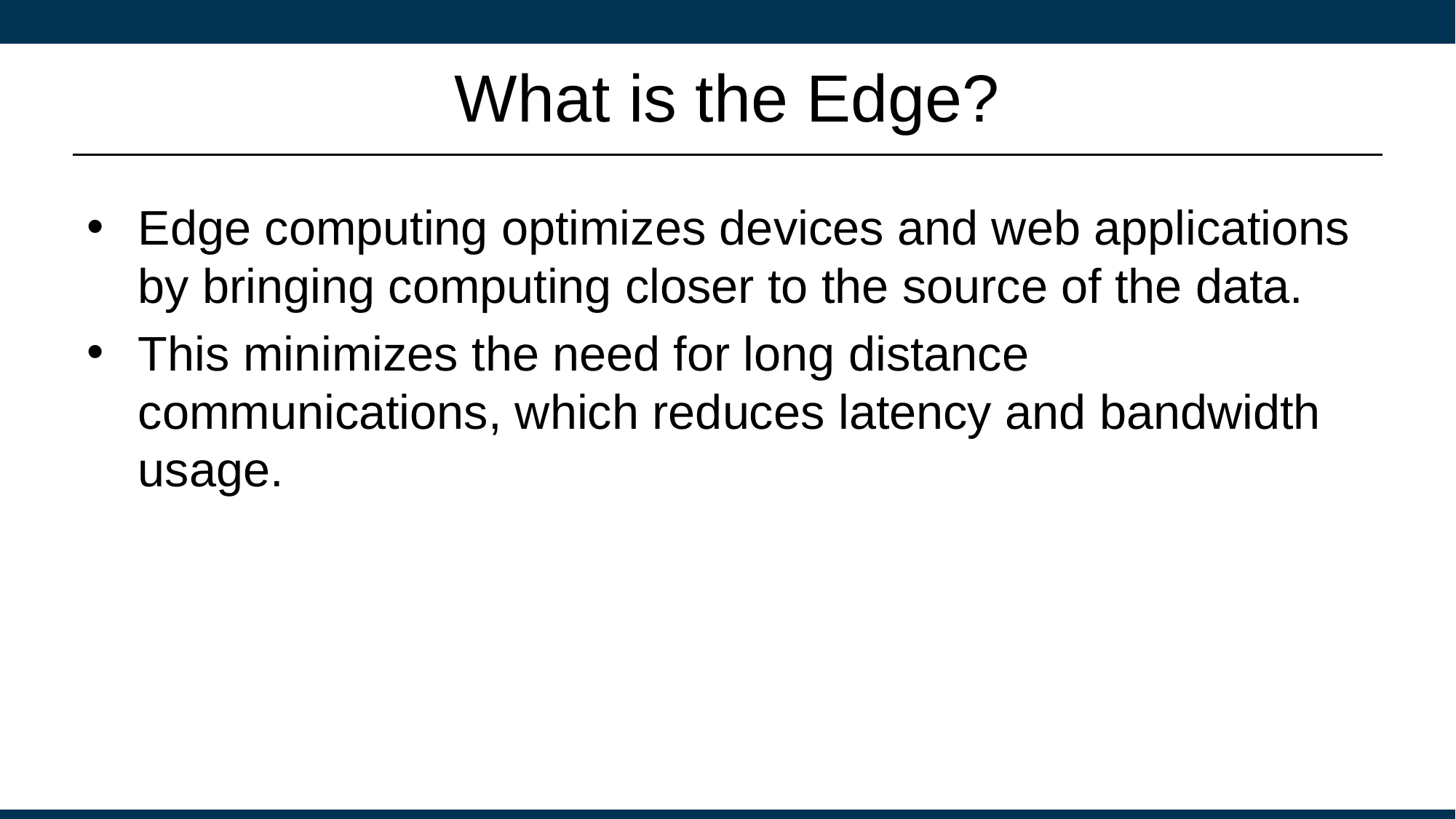

# What is the Edge?
Edge computing optimizes devices and web applications by bringing computing closer to the source of the data.
This minimizes the need for long distance communications, which reduces latency and bandwidth usage.